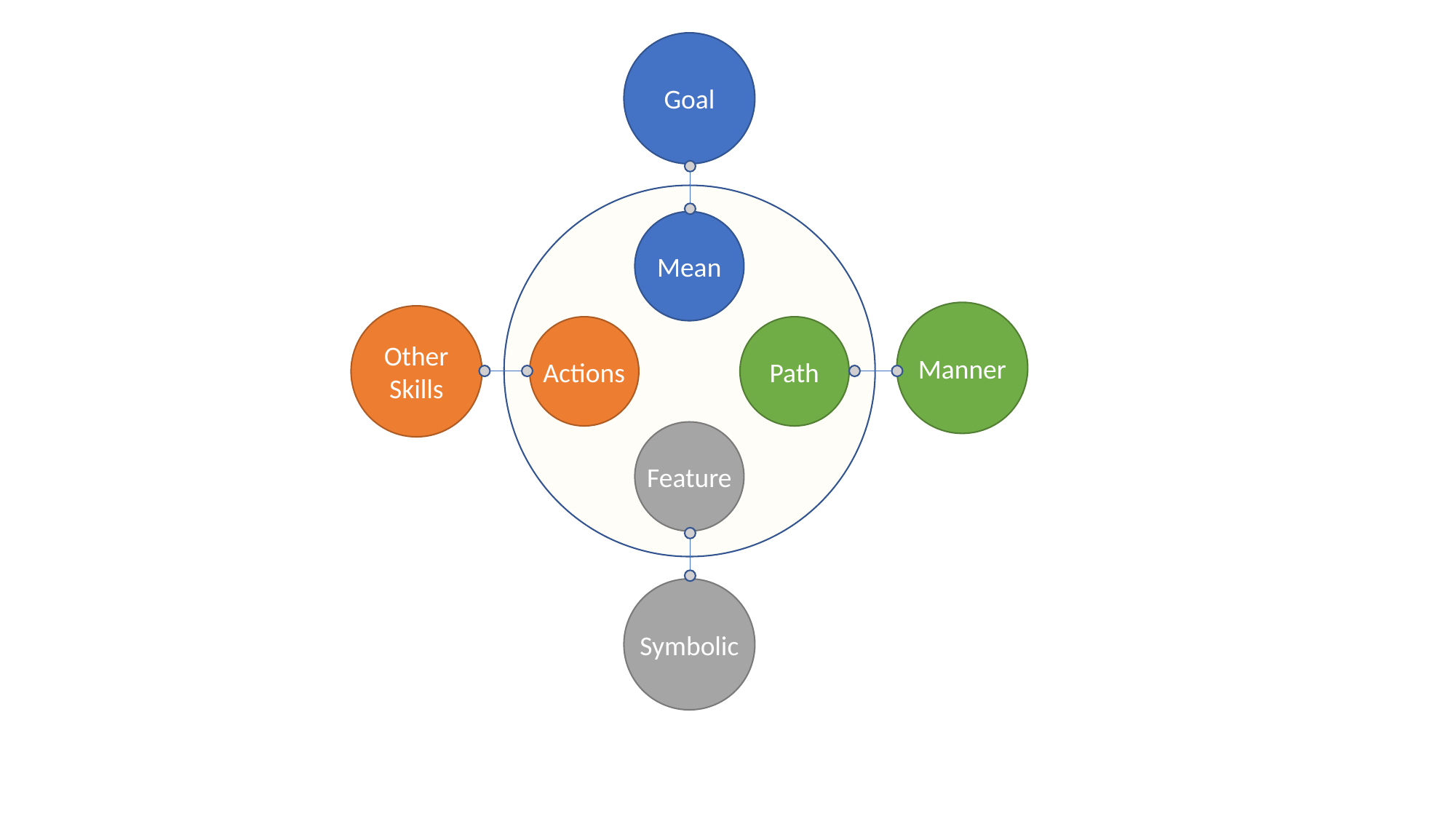

Goal

Mean
Manner
Other Skills
Actions
Path

Feature

Symbolic